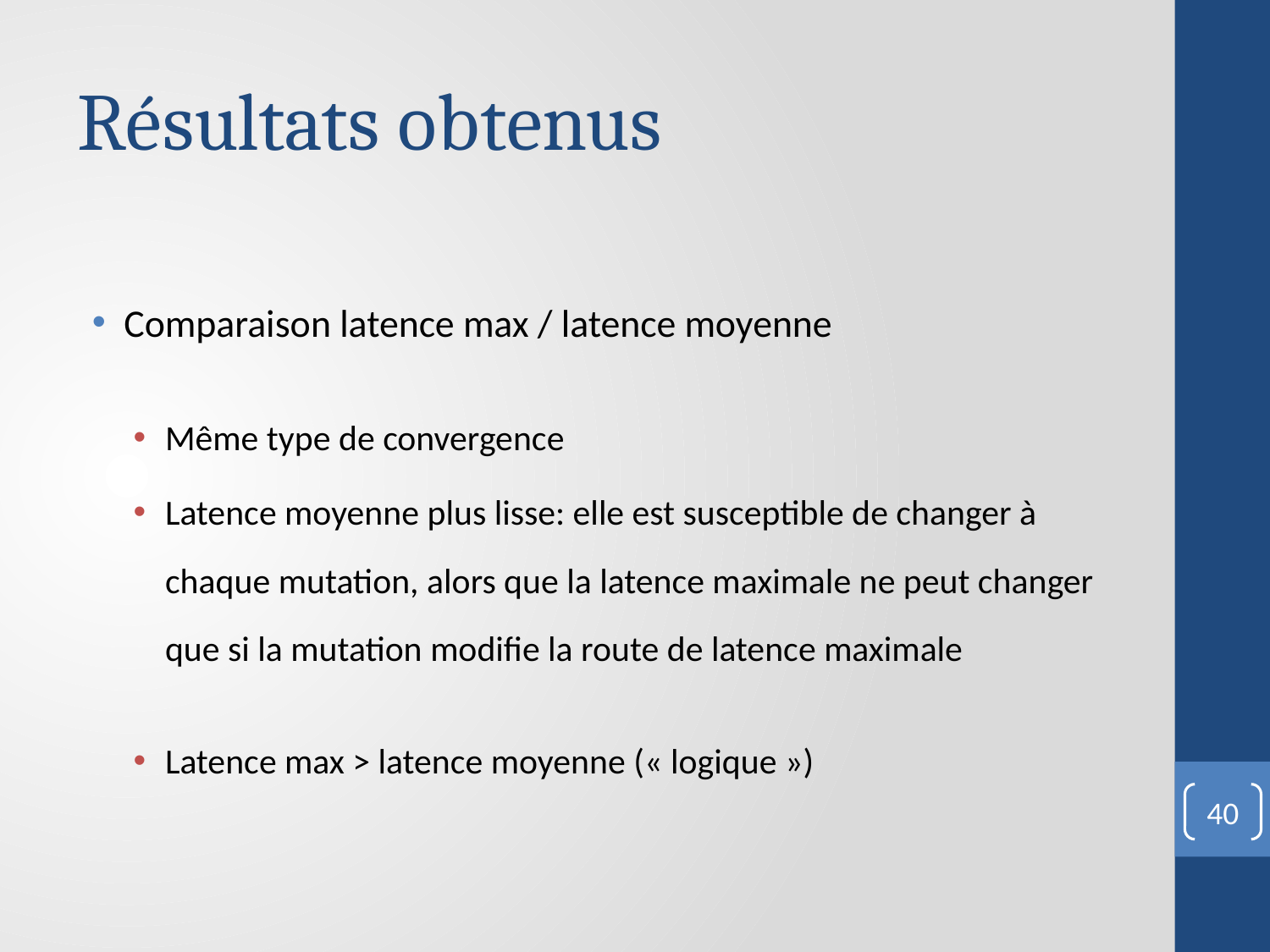

# Résultats obtenus
Comparaison latence max / latence moyenne
Même type de convergence
Latence moyenne plus lisse: elle est susceptible de changer à chaque mutation, alors que la latence maximale ne peut changer que si la mutation modifie la route de latence maximale
Latence max > latence moyenne (« logique »)
40